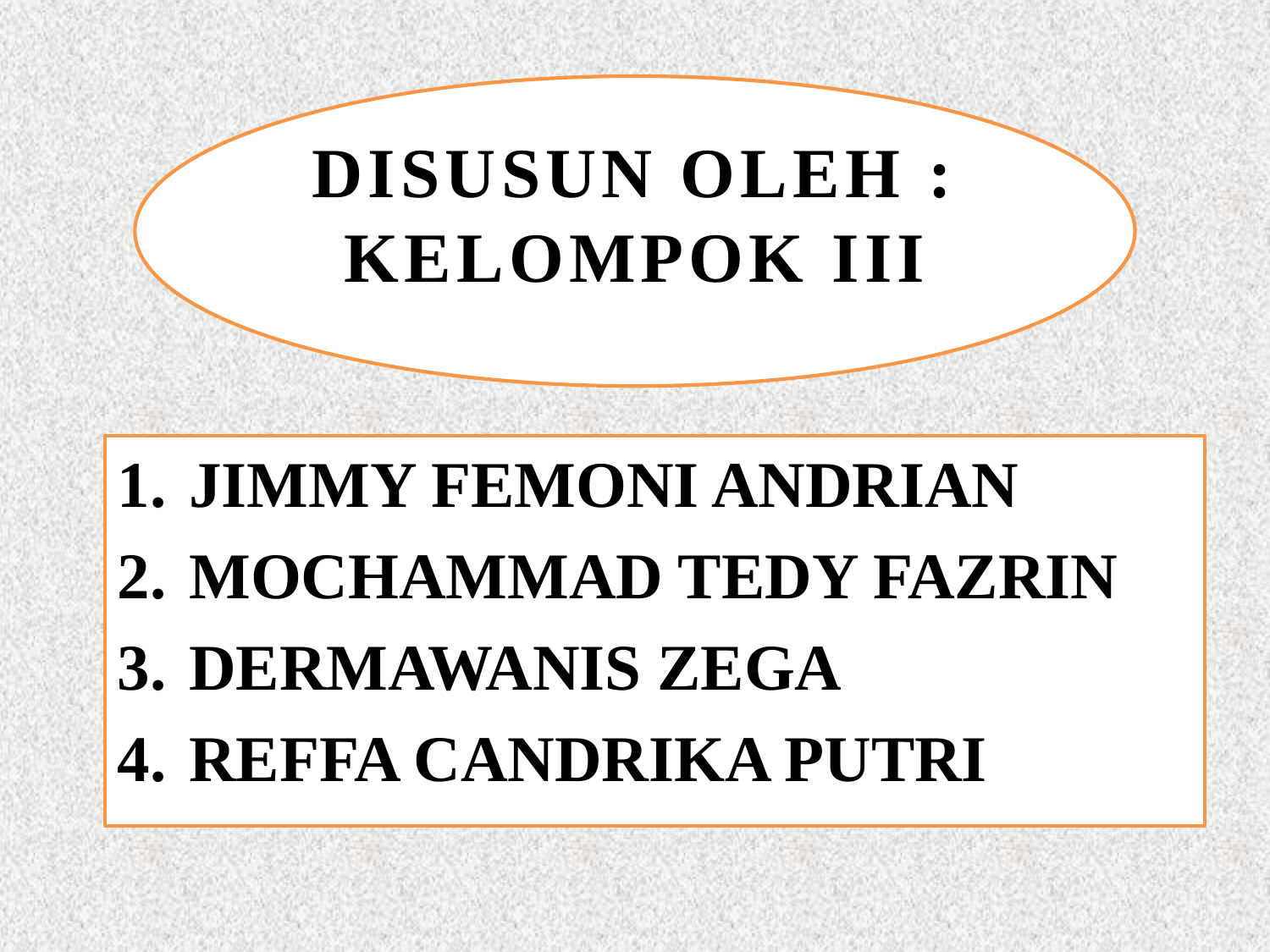

DISUSUN OLEH :
KELOMPOK III

JIMMY FEMONI ANDRIAN
MOCHAMMAD TEDY FAZRIN
DERMAWANIS ZEGA
REFFA CANDRIKA PUTRI